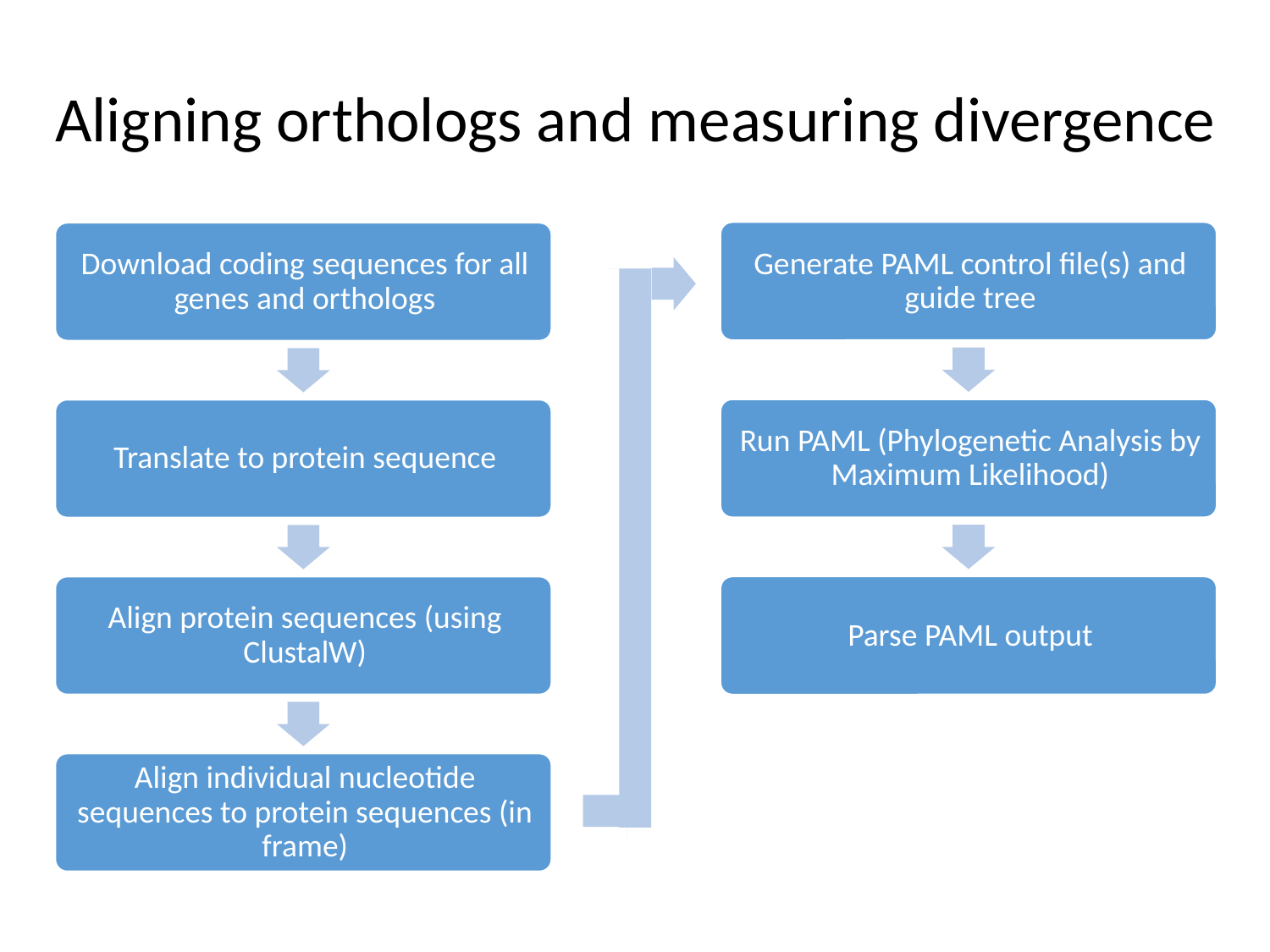

Aligning orthologs and measuring divergence
Download coding sequences for all genes and orthologs

Translate to protein sequence

Align protein sequences (using ClustalW)

Align individual nucleotide sequences to protein sequences (in frame)
Generate PAML control file(s) and guide tree

Run PAML (Phylogenetic Analysis by Maximum Likelihood)

Parse PAML output